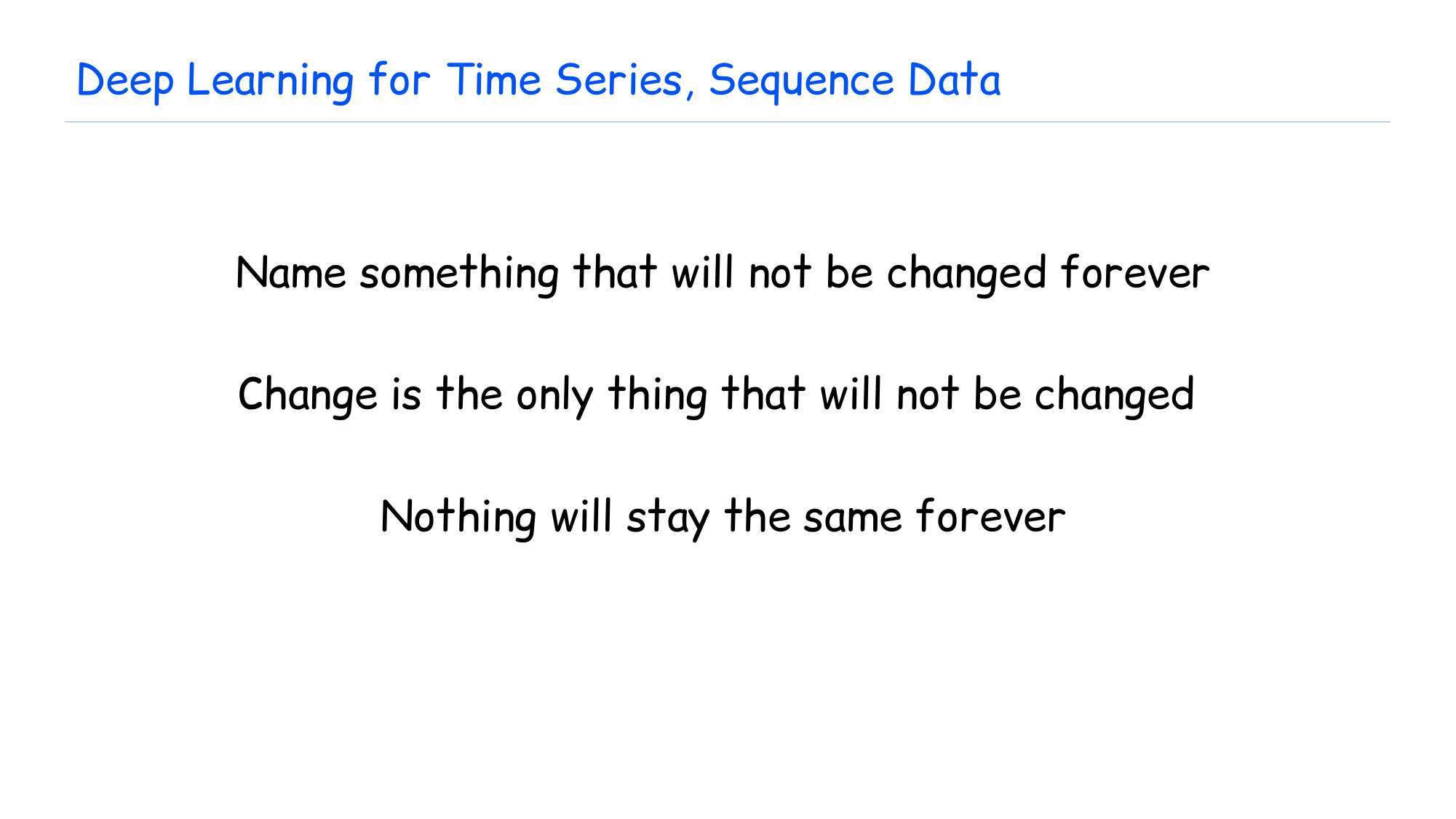

# Deep Learning for Time Series, Sequence Data
Name something that will not be changed forever

Change is the only thing that will not be changed

Nothing will stay the same forever